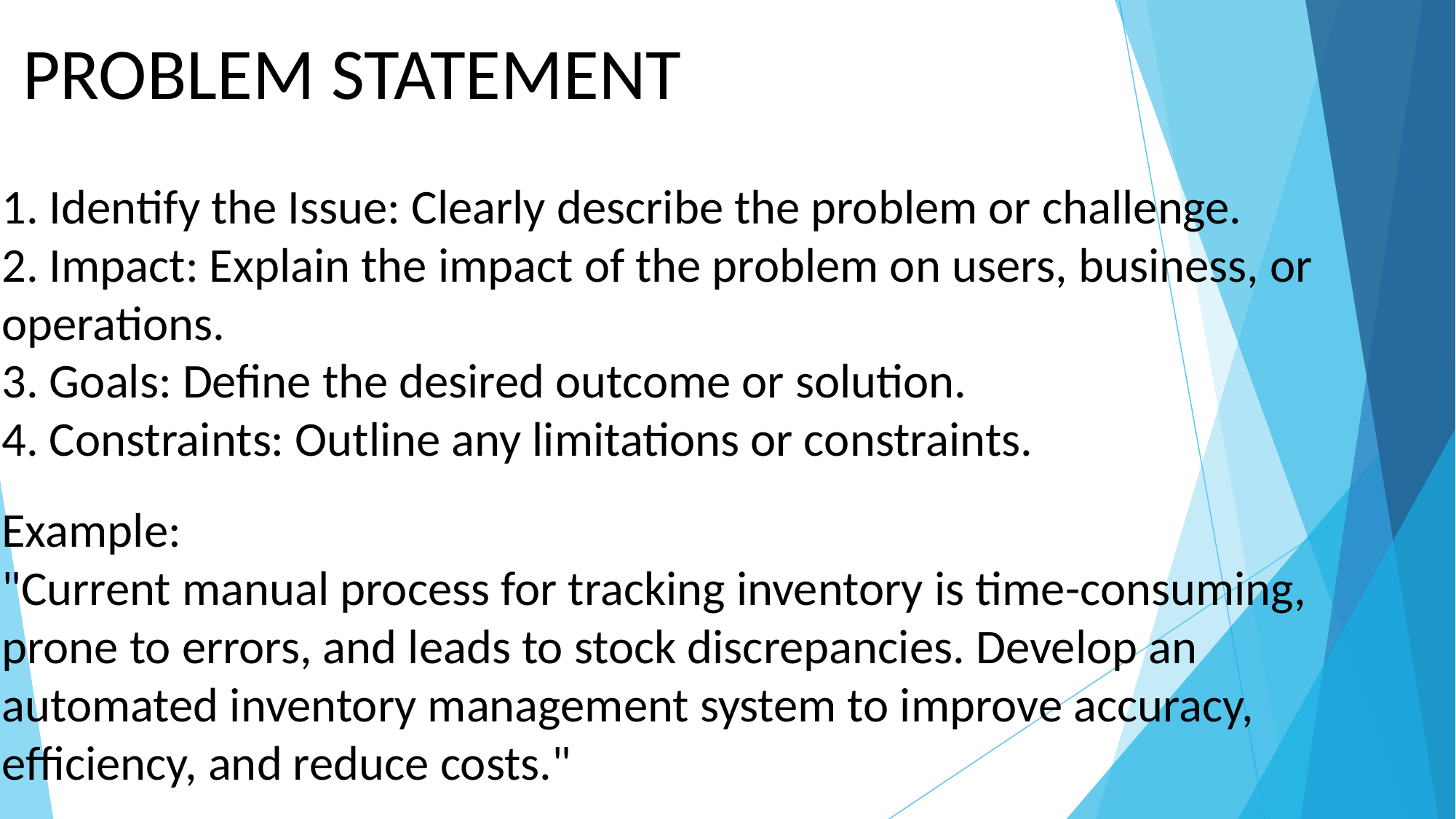

# PROBLEM STATEMENT
1. Identify the Issue: Clearly describe the problem or challenge.
2. Impact: Explain the impact of the problem on users, business, or operations.
3. Goals: Define the desired outcome or solution.
4. Constraints: Outline any limitations or constraints.

Example:
"Current manual process for tracking inventory is time-consuming, prone to errors, and leads to stock discrepancies. Develop an automated inventory management system to improve accuracy, efficiency, and reduce costs."